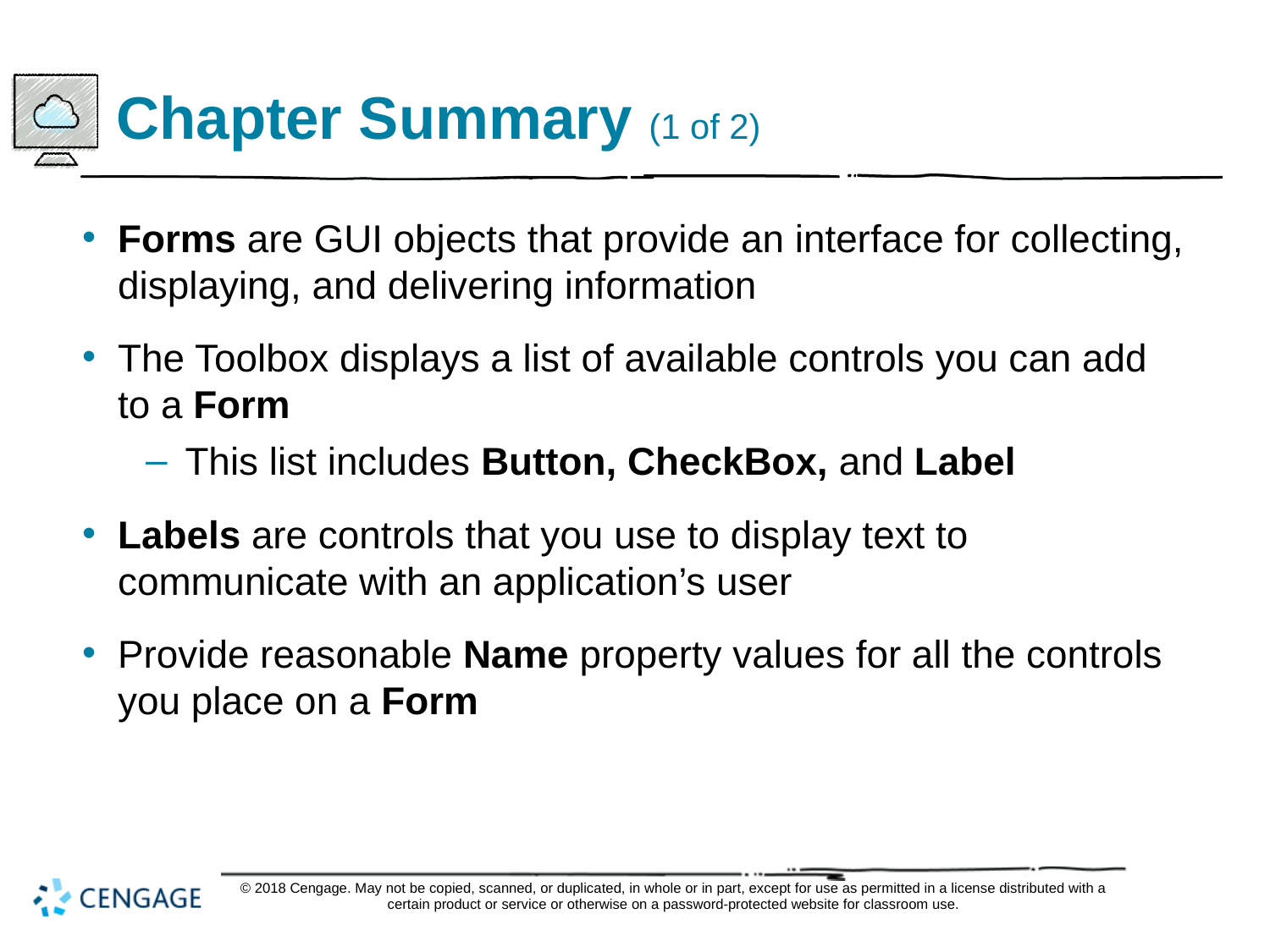

# Chapter Summary (1 of 2)
Forms are GUI objects that provide an interface for collecting, displaying, and delivering information
The Toolbox displays a list of available controls you can add to a Form
This list includes Button, CheckBox, and Label
Labels are controls that you use to display text to communicate with an application’s user
Provide reasonable Name property values for all the controls you place on a Form
© 2018 Cengage. May not be copied, scanned, or duplicated, in whole or in part, except for use as permitted in a license distributed with a certain product or service or otherwise on a password-protected website for classroom use.